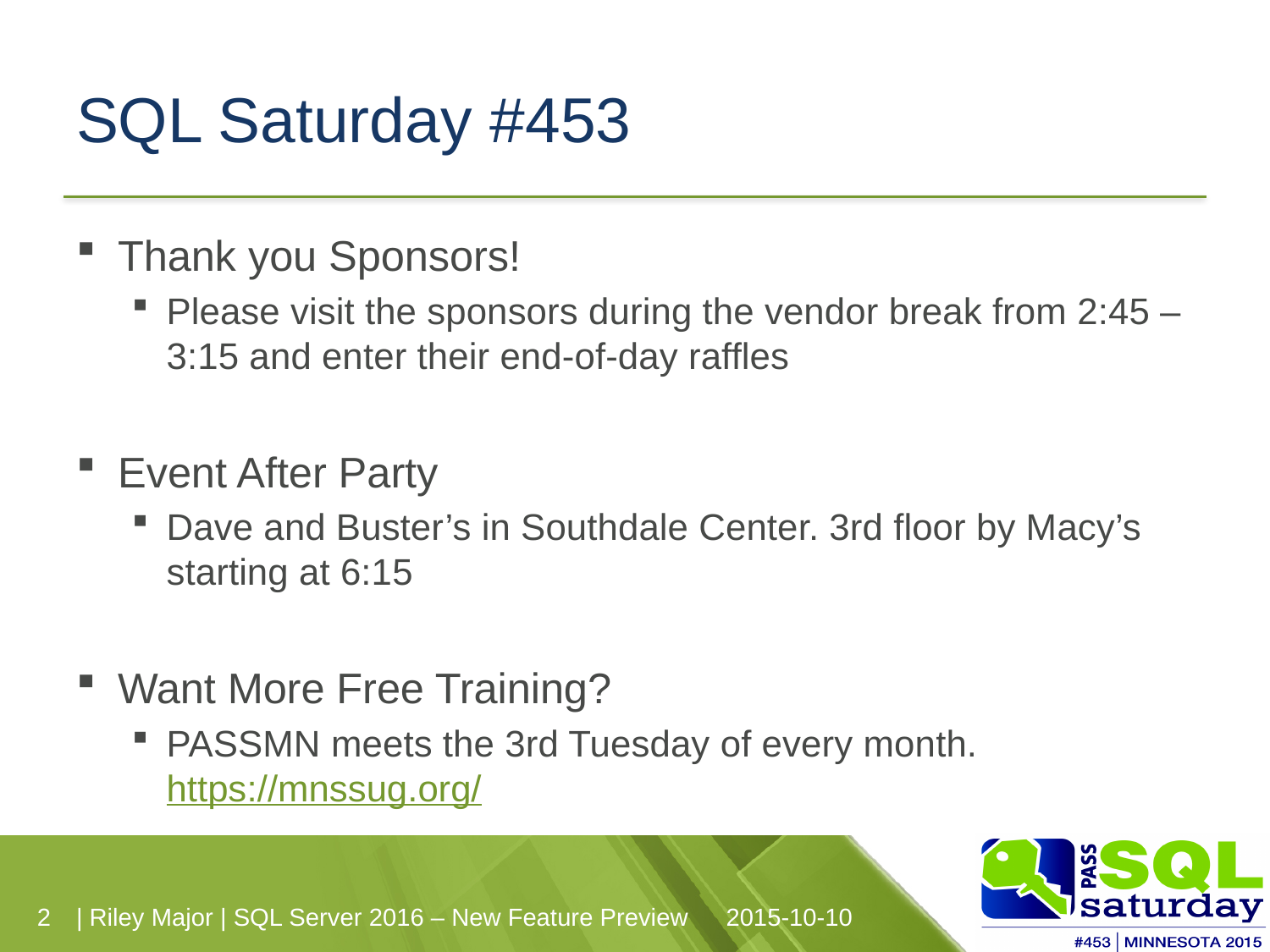

# SQL Saturday #453
Thank you Sponsors!
Please visit the sponsors during the vendor break from 2:45 – 3:15 and enter their end-of-day raffles

Event After Party
Dave and Buster’s in Southdale Center. 3rd floor by Macy’s starting at 6:15

Want More Free Training?
PASSMN meets the 3rd Tuesday of every month. https://mnssug.org/
| Riley Major | SQL Server 2016 – New Feature Preview
2015-10-10
2